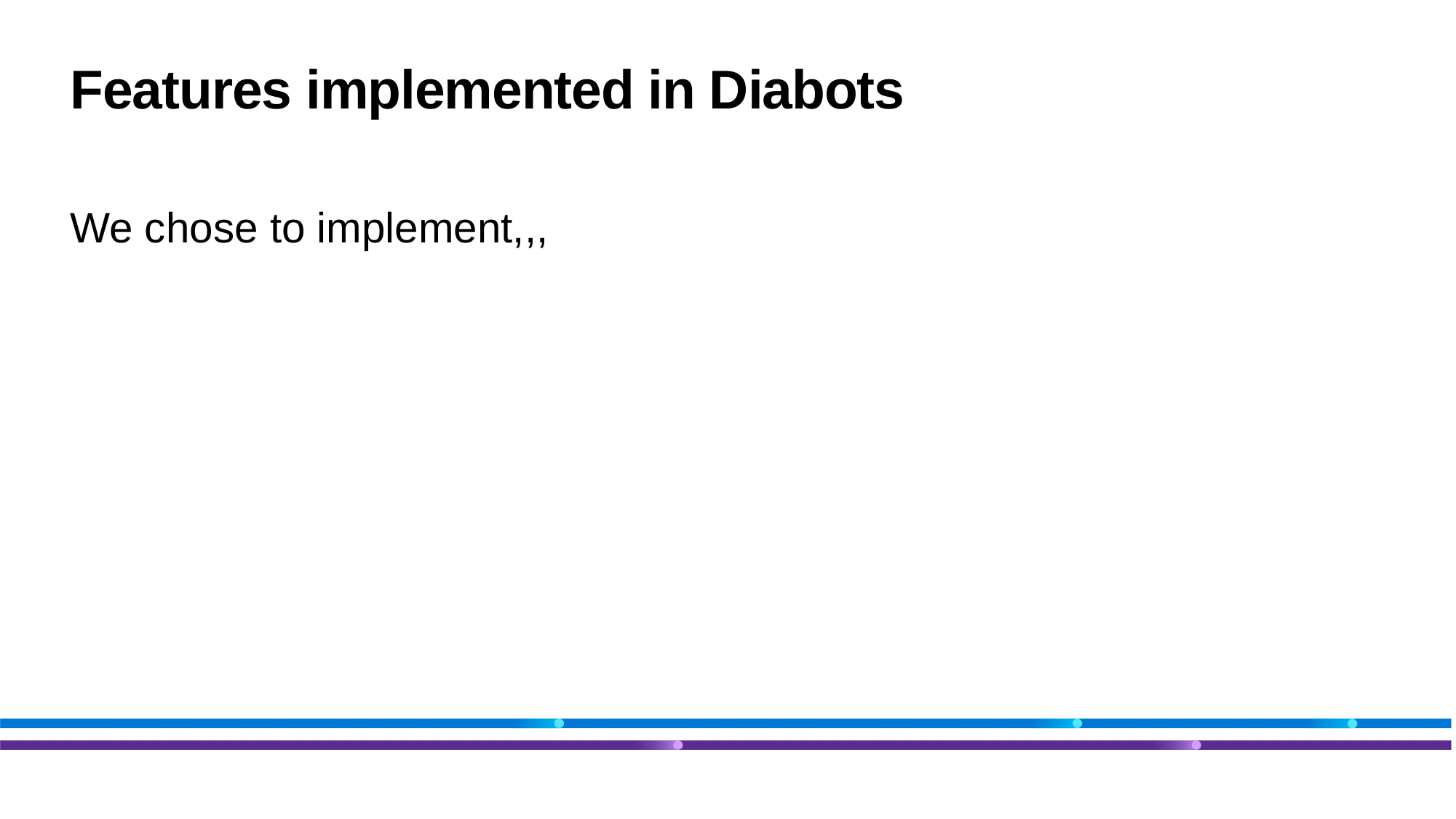

# Features implemented in Diabots
We chose to implement,,,